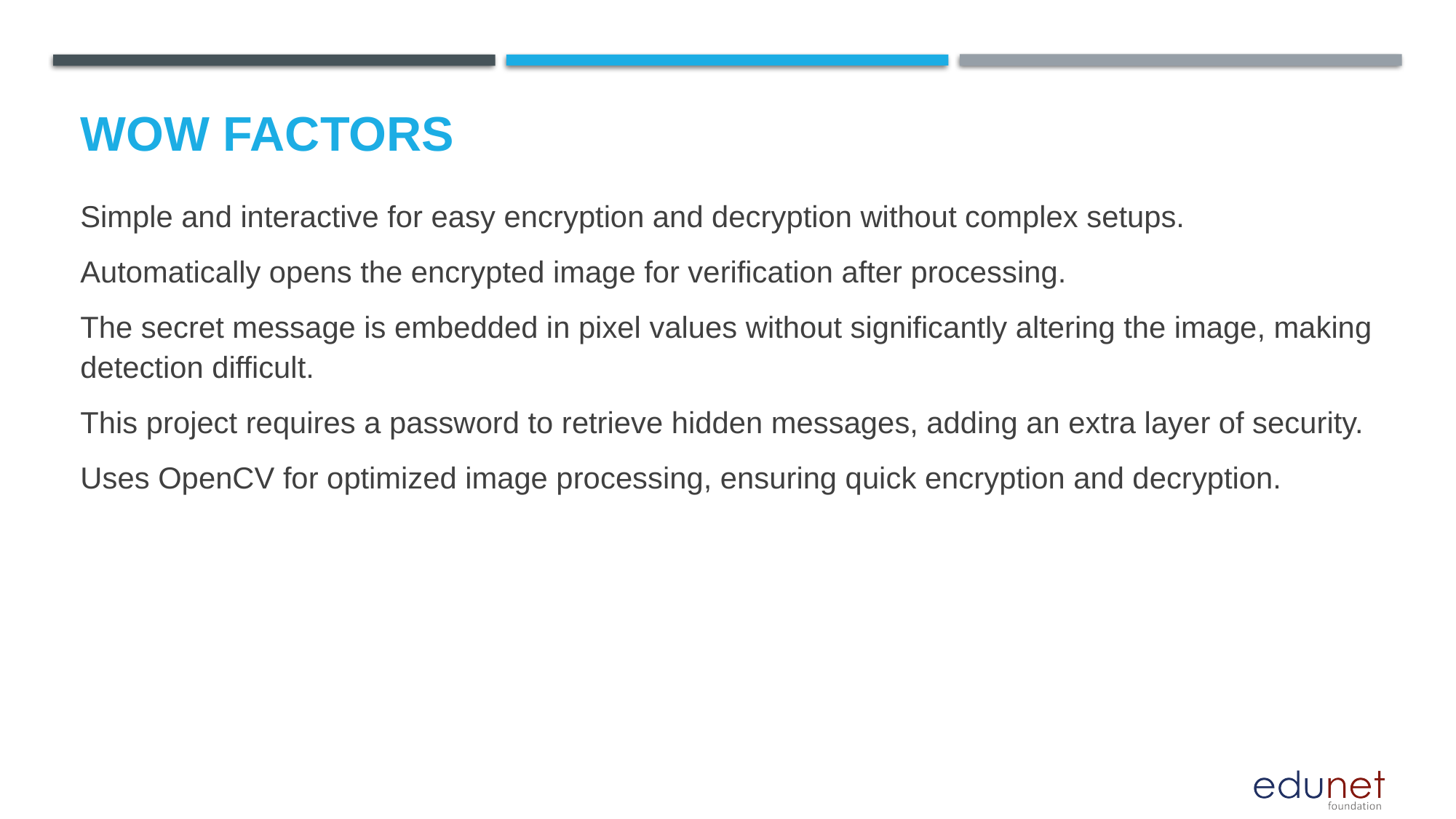

Simple and interactive for easy encryption and decryption without complex setups.
Automatically opens the encrypted image for verification after processing.
The secret message is embedded in pixel values without significantly altering the image, making detection difficult.
This project requires a password to retrieve hidden messages, adding an extra layer of security.
Uses OpenCV for optimized image processing, ensuring quick encryption and decryption.
# Wow factors